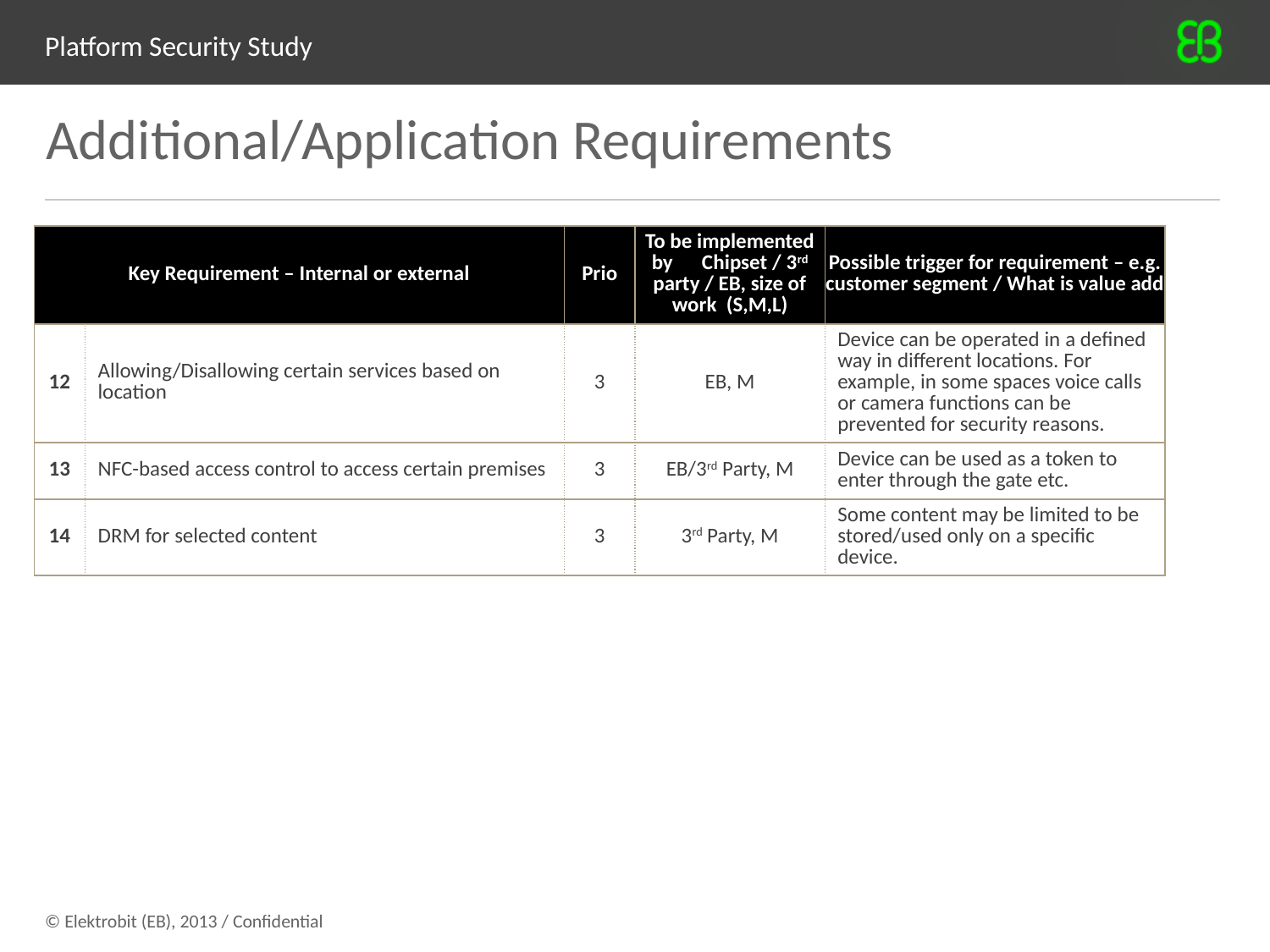

# Platform Security Study

Additional/Application Requirements
| Key Requirement – Internal or external |  | Prio | To be implemented by Chipset / 3rd party / EB, size of work (S,M,L) | Possible trigger for requirement – e.g. customer segment / What is value add |
| --- | --- | --- | --- | --- |
| 12 | Allowing/Disallowing certain services based on location | 3 | EB, M | Device can be operated in a defined way in different locations. For example, in some spaces voice calls or camera functions can be prevented for security reasons. |
| 13 | NFC-based access control to access certain premises | 3 | EB/3rd Party, M | Device can be used as a token to enter through the gate etc. |
| 14 | DRM for selected content | 3 | 3rd Party, M | Some content may be limited to be stored/used only on a specific device. |
© Elektrobit (EB), 2013 / Confidential